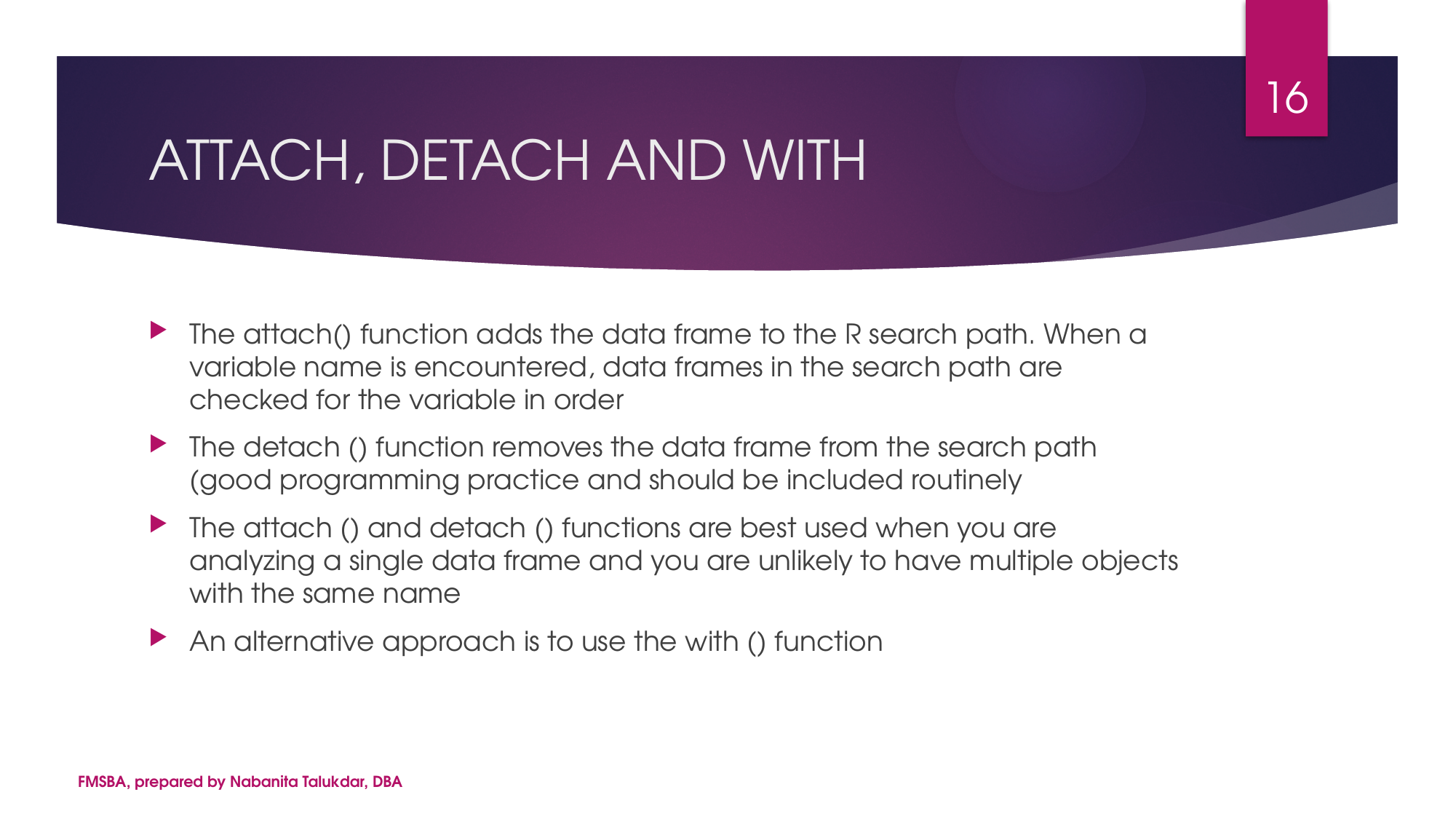

16
# ATTACH, DETACH AND WITH
The attach() function adds the data frame to the R search path. When a variable name is encountered, data frames in the search path are checked for the variable in order
The detach () function removes the data frame from the search path (good programming practice and should be included routinely
The attach () and detach () functions are best used when you are analyzing a single data frame and you are unlikely to have multiple objects with the same name
An alternative approach is to use the with () function

FMSBA, prepared by Nabanita Talukdar, DBA